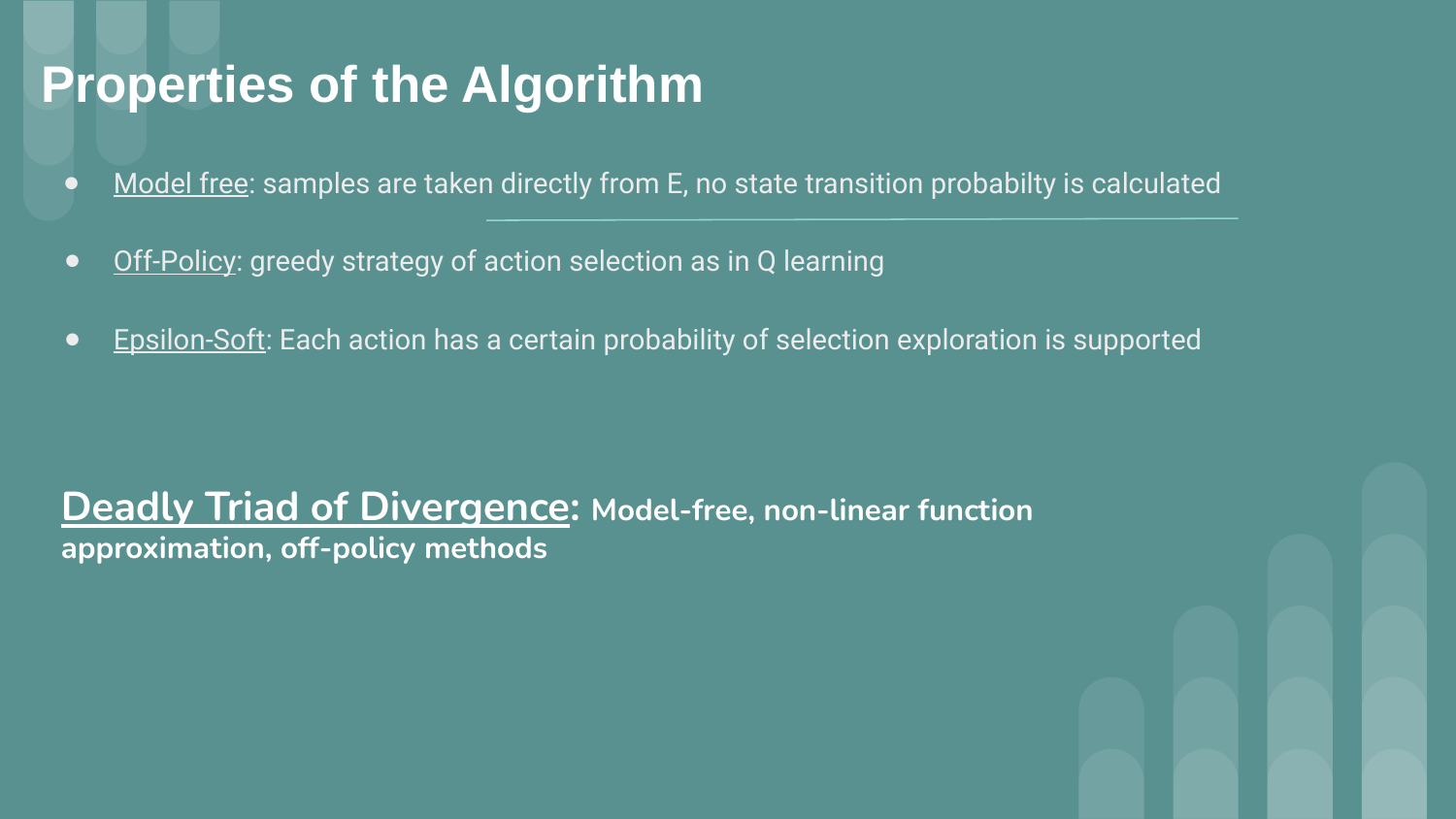

# Properties of the Algorithm
Model free: samples are taken directly from E, no state transition probabilty is calculated

Off-Policy: greedy strategy of action selection as in Q learning

Epsilon-Soft: Each action has a certain probability of selection exploration is supported

Deadly Triad of Divergence: Model-free, non-linear function approximation, off-policy methods